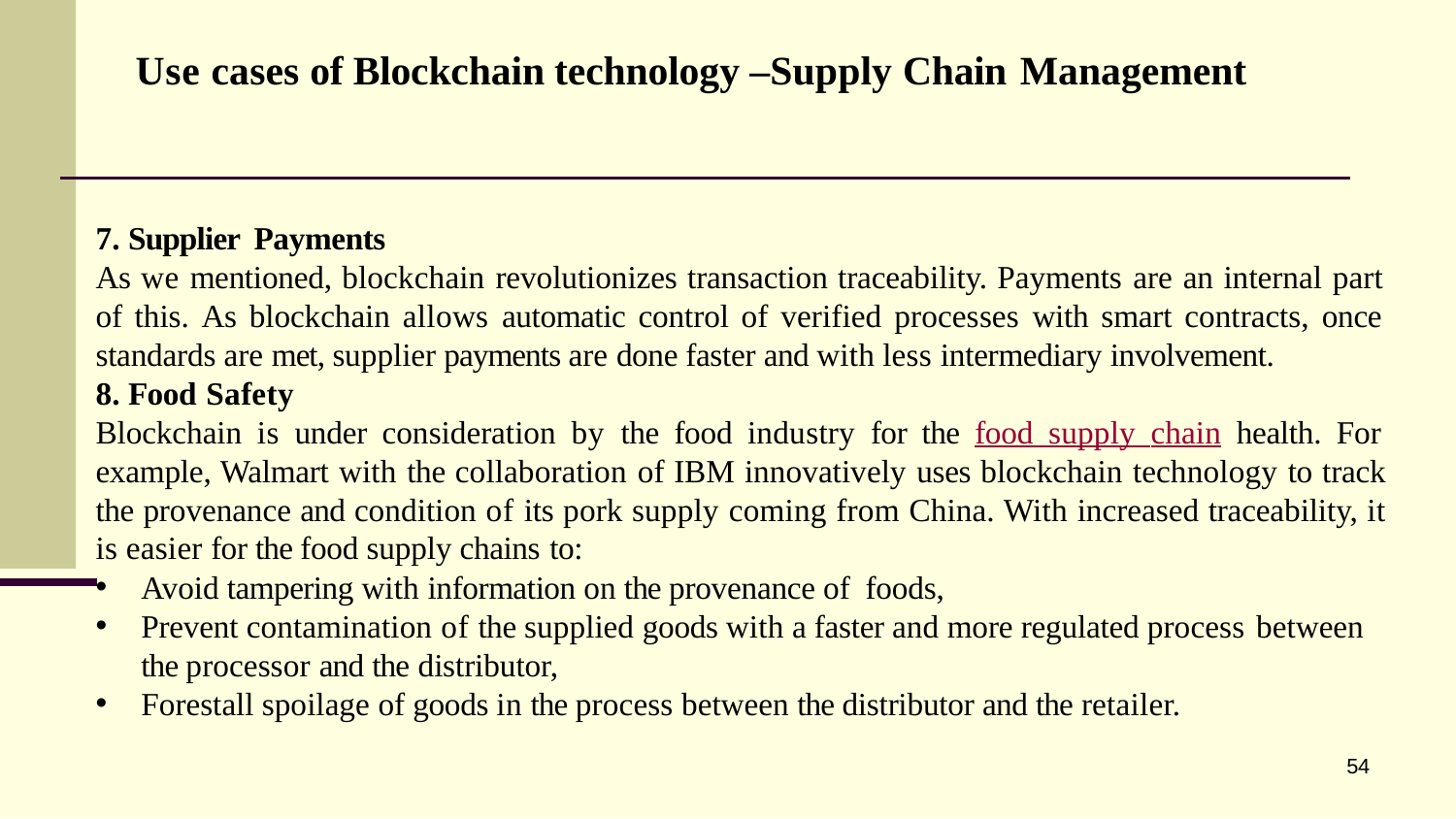

# Use cases of Blockchain technology –Supply Chain Management
Supplier Payments
As we mentioned, blockchain revolutionizes transaction traceability. Payments are an internal part  of this. As blockchain allows automatic control of verified processes with smart contracts, once  standards are met, supplier payments are done faster and with less intermediary involvement.
Food Safety
Blockchain is under consideration by the food industry for the food supply chain health. For  example, Walmart with the collaboration of IBM innovatively uses blockchain technology to track  the provenance and condition of its pork supply coming from China. With increased traceability, it  is easier for the food supply chains to:
Avoid tampering with information on the provenance of foods,
Prevent contamination of the supplied goods with a faster and more regulated process between
the processor and the distributor,
Forestall spoilage of goods in the process between the distributor and the retailer.
54